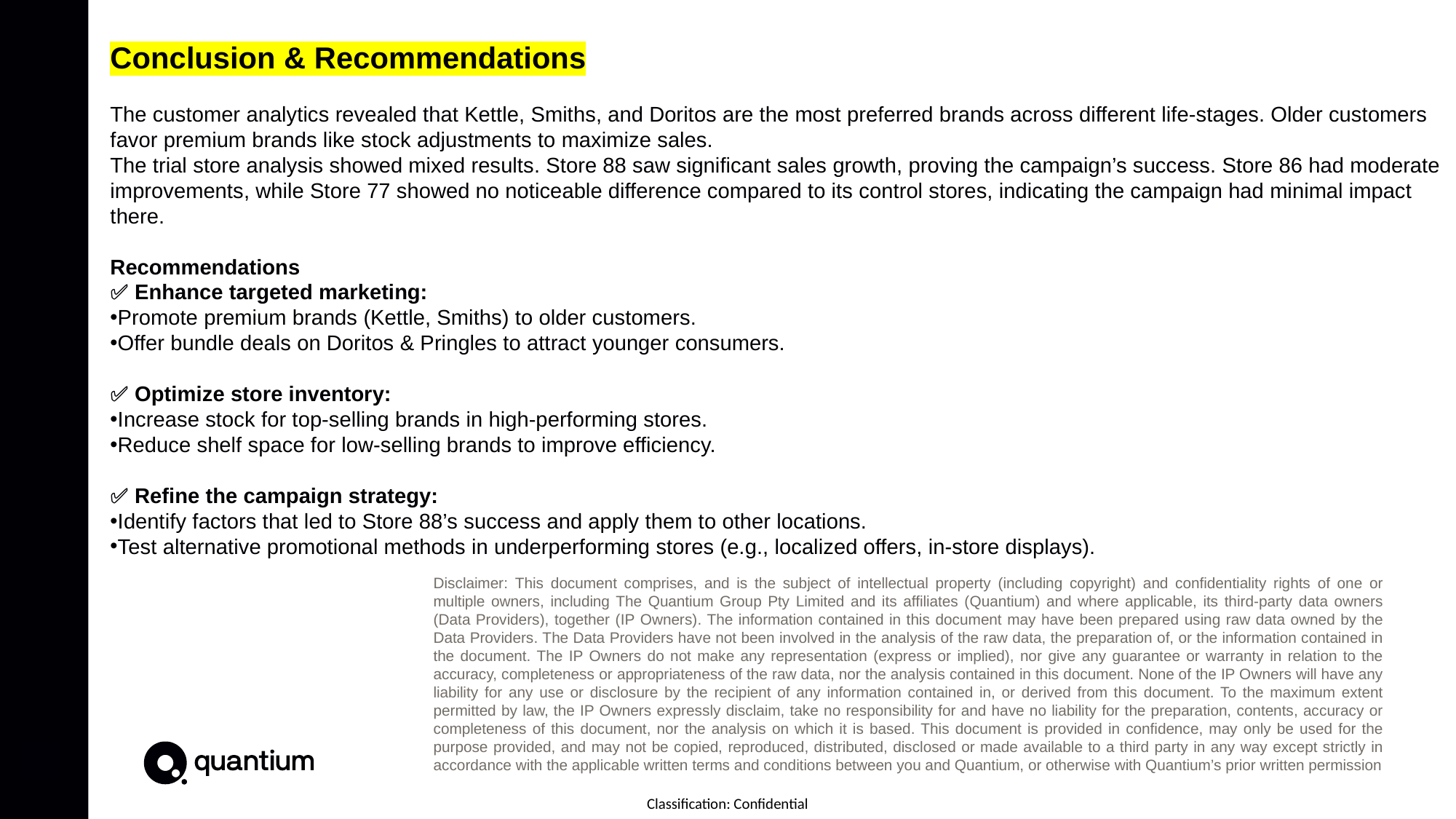

Conclusion & Recommendations

The customer analytics revealed that Kettle, Smiths, and Doritos are the most preferred brands across different life-stages. Older customers favor premium brands like stock adjustments to maximize sales.
The trial store analysis showed mixed results. Store 88 saw significant sales growth, proving the campaign’s success. Store 86 had moderate improvements, while Store 77 showed no noticeable difference compared to its control stores, indicating the campaign had minimal impact there.

Recommendations
✅ Enhance targeted marketing:
Promote premium brands (Kettle, Smiths) to older customers.
Offer bundle deals on Doritos & Pringles to attract younger consumers.

✅ Optimize store inventory:
Increase stock for top-selling brands in high-performing stores.
Reduce shelf space for low-selling brands to improve efficiency.

✅ Refine the campaign strategy:
Identify factors that led to Store 88’s success and apply them to other locations.
Test alternative promotional methods in underperforming stores (e.g., localized offers, in-store displays).